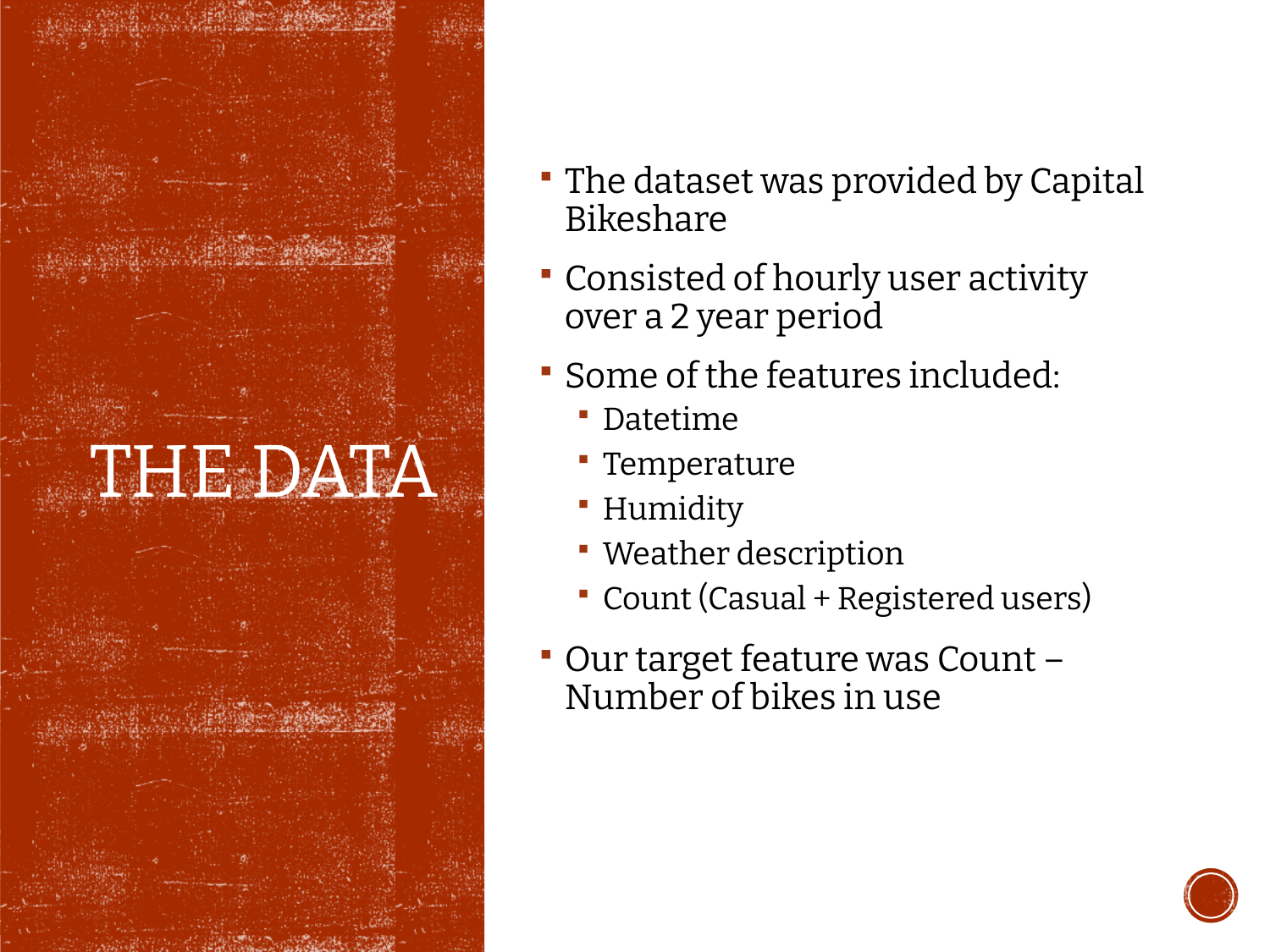

The dataset was provided by Capital Bikeshare
Consisted of hourly user activity over a 2 year period
Some of the features included:
Datetime
Temperature
Humidity
Weather description
Count (Casual + Registered users)
Our target feature was Count – Number of bikes in use

# The Data